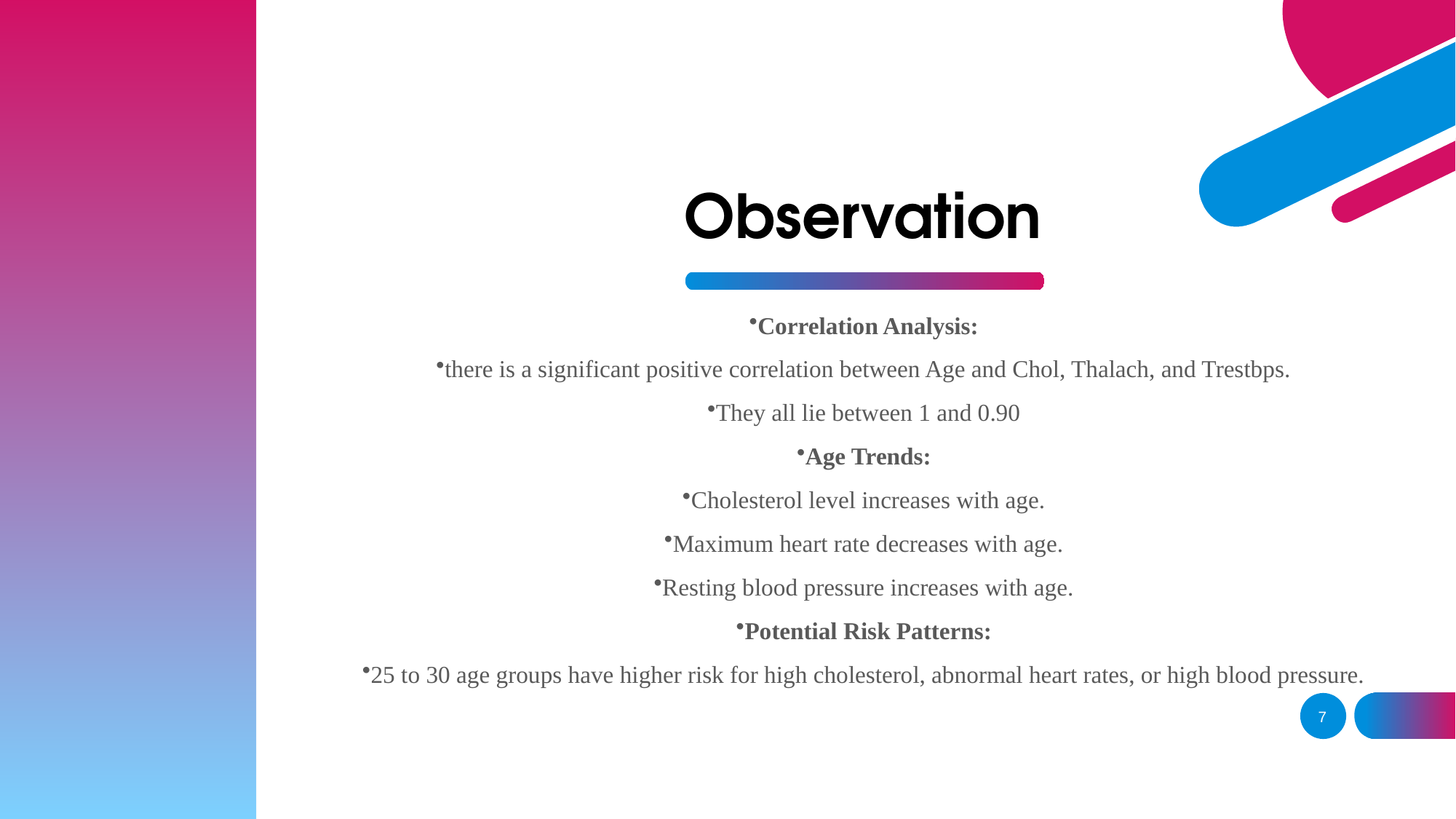

# Observation
Correlation Analysis:
there is a significant positive correlation between Age and Chol, Thalach, and Trestbps.
They all lie between 1 and 0.90
Age Trends:
Cholesterol level increases with age.
Maximum heart rate decreases with age.
Resting blood pressure increases with age.
Potential Risk Patterns:
25 to 30 age groups have higher risk for high cholesterol, abnormal heart rates, or high blood pressure.

7